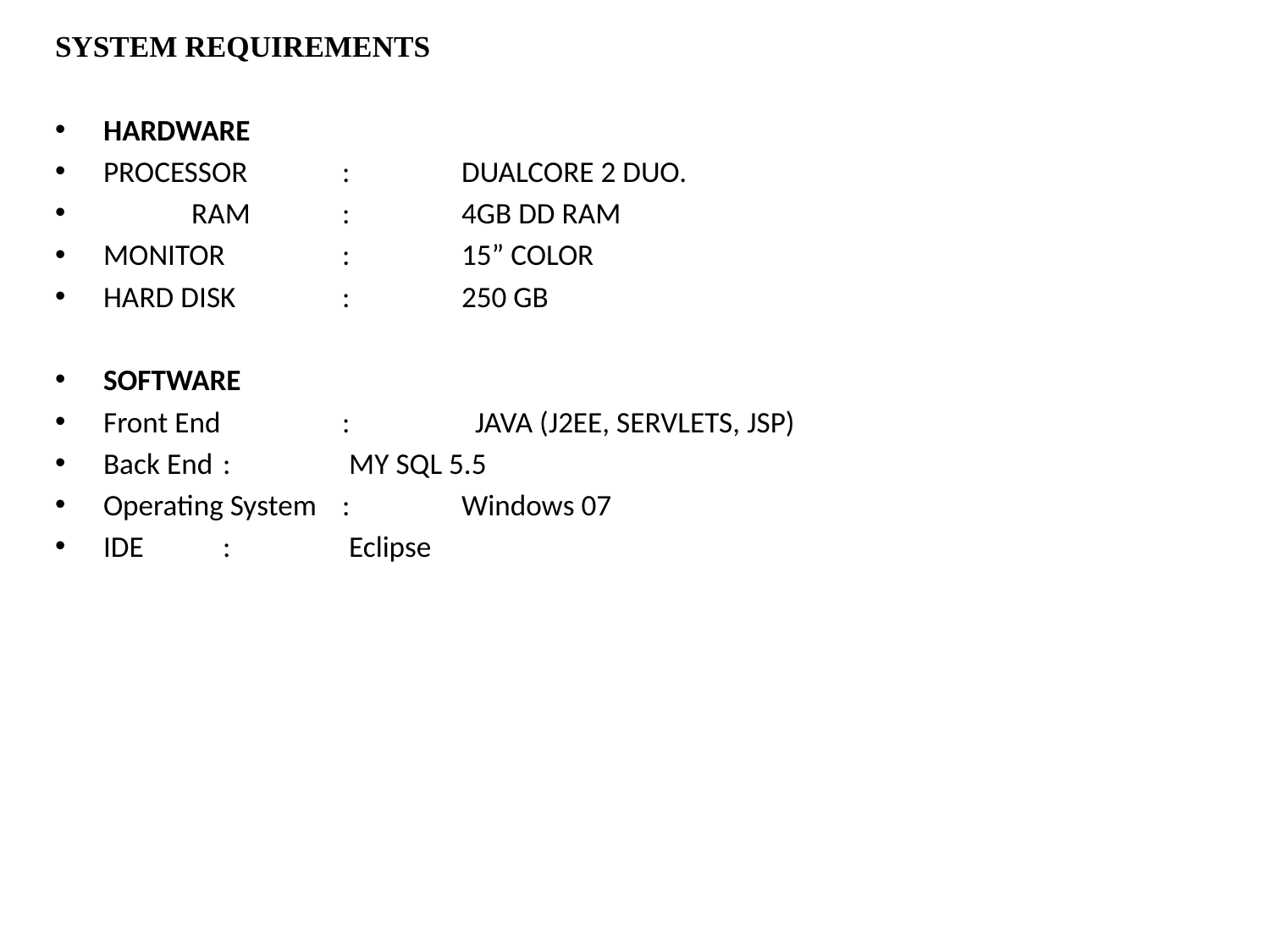

SYSTEM REQUIREMENTS

HARDWARE
PROCESSOR		:  	DUALCORE 2 DUO.
             RAM		:	4GB DD RAM
MONITOR		:	15” COLOR
HARD DISK 		:	250 GB

SOFTWARE
Front End 		:  	  JAVA (J2EE, SERVLETS, JSP)
Back End		: 	 MY SQL 5.5
Operating System  	:  	Windows 07
IDE			:	 Eclipse